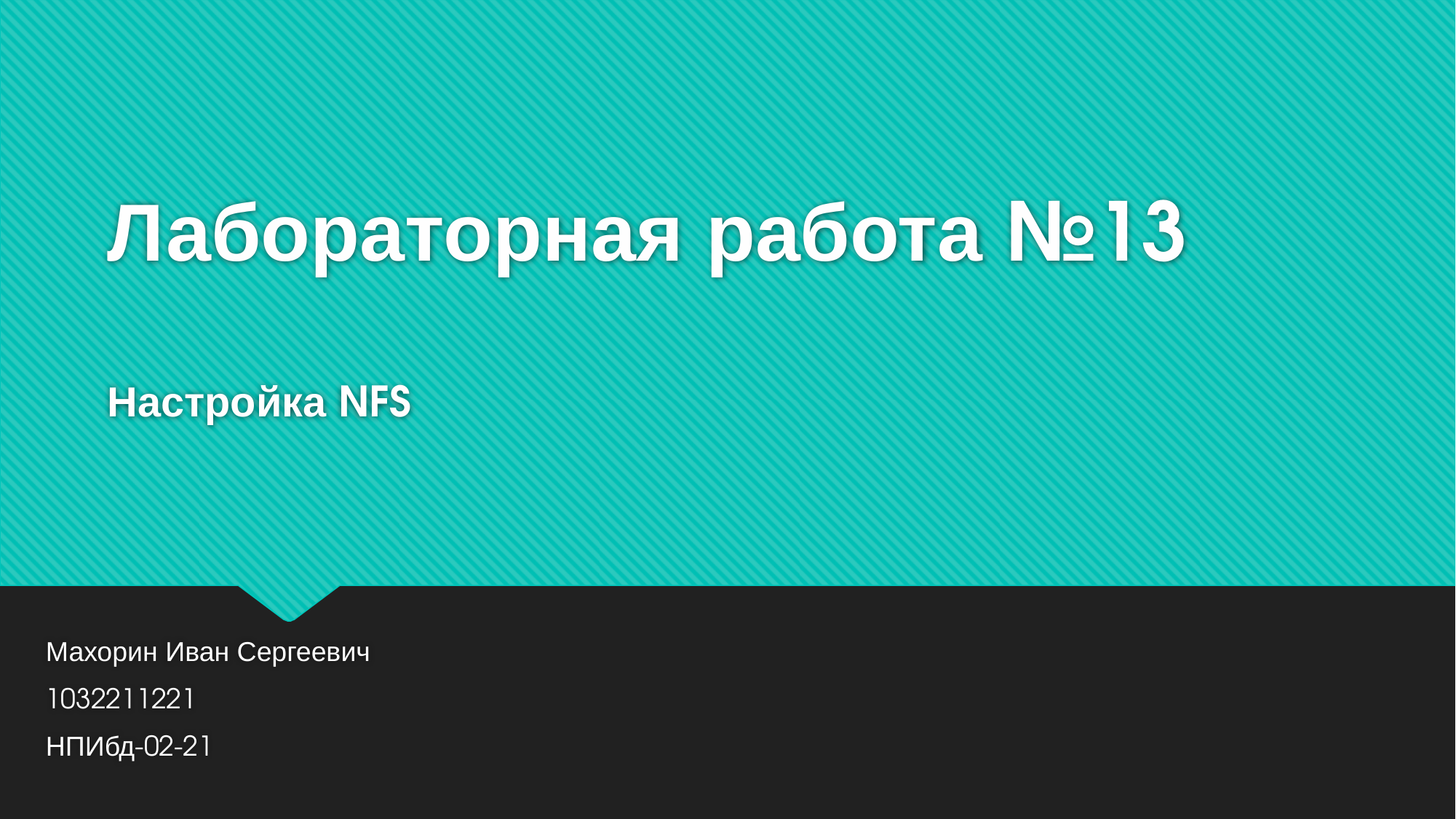

# Лабораторная работа №13 Настройка NFS
Махорин Иван Сергеевич
1032211221
НПИбд-02-21